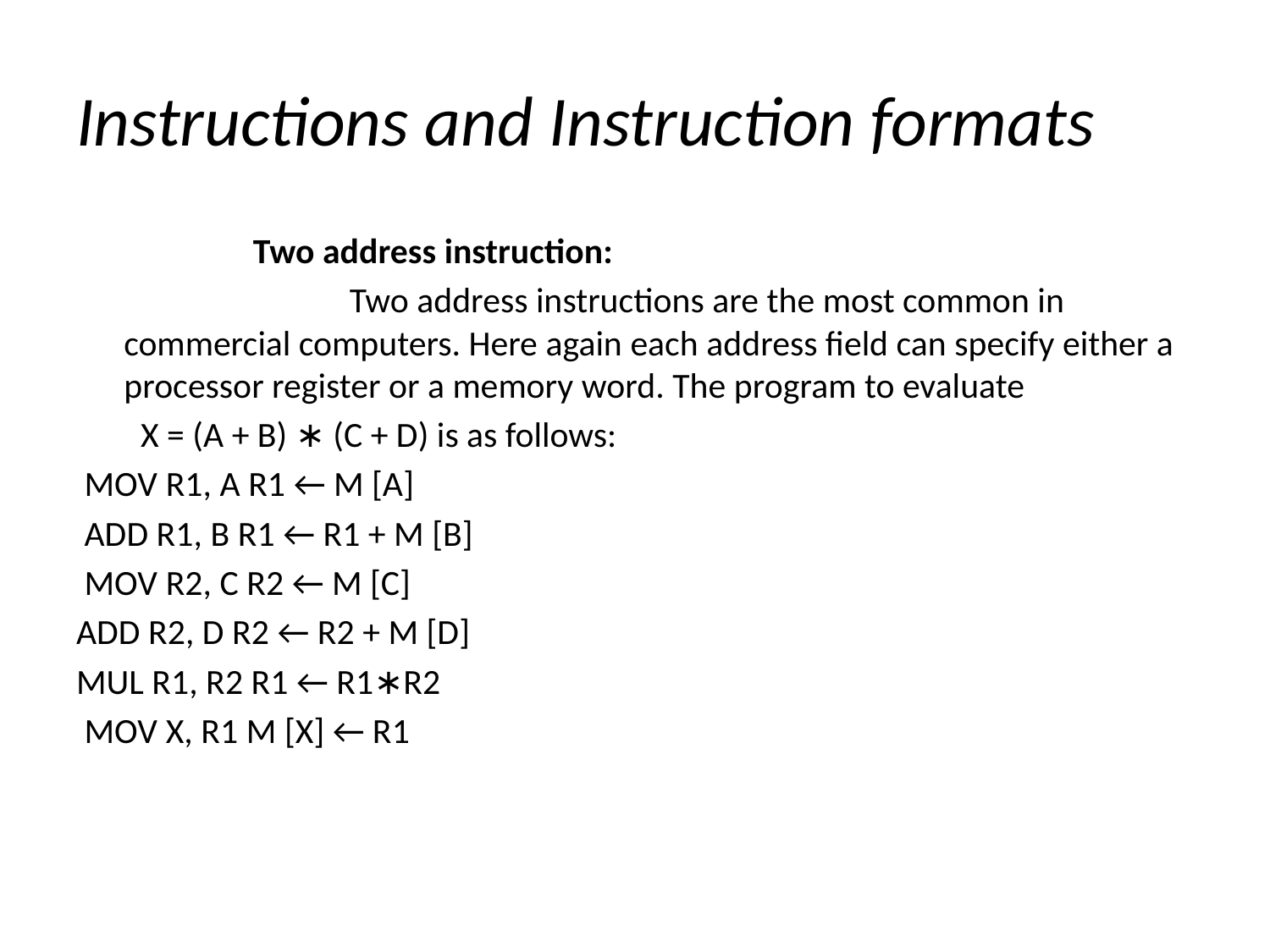

# Instructions and Instruction formats
                      Two address instruction:
                                  Two address instructions are the most common in commercial computers. Here again each address field can specify either a processor register or a memory word. The program to evaluate
        X = (A + B) ∗ (C + D) is as follows:
 MOV R1, A R1 ← M [A]
 ADD R1, B R1 ← R1 + M [B]
 MOV R2, C R2 ← M [C]
ADD R2, D R2 ← R2 + M [D]
MUL R1, R2 R1 ← R1∗R2
 MOV X, R1 M [X] ← R1